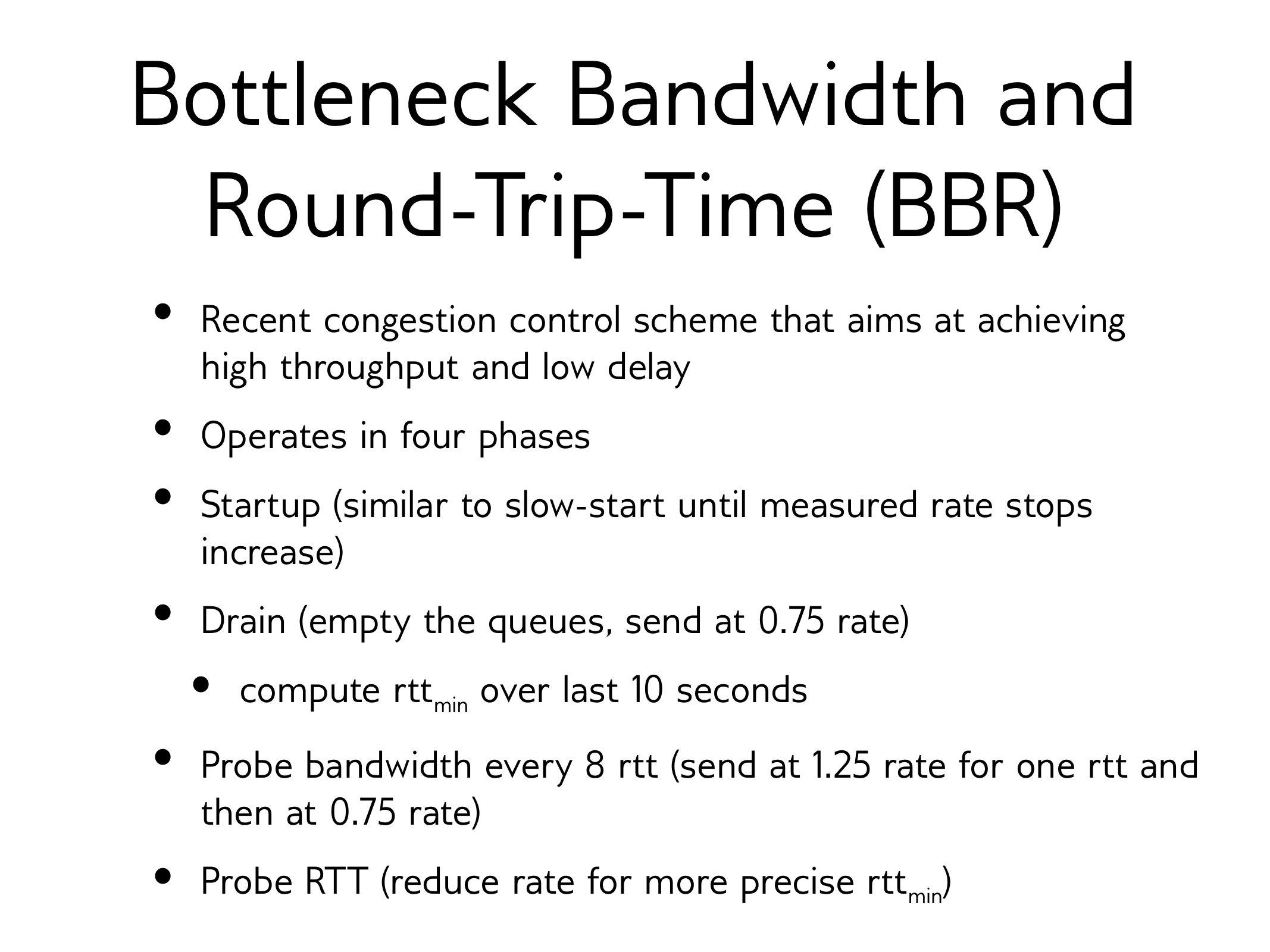

# Bottleneck Bandwidth and Round-Trip-Time (BBR)
Recent congestion control scheme that aims at achieving high throughput and low delay
Operates in four phases
Startup (similar to slow-start until measured rate stops increase)
Drain (empty the queues, send at 0.75 rate)
compute rttmin over last 10 seconds
Probe bandwidth every 8 rtt (send at 1.25 rate for one rtt and then at 0.75 rate)
Probe RTT (reduce rate for more precise rttmin)